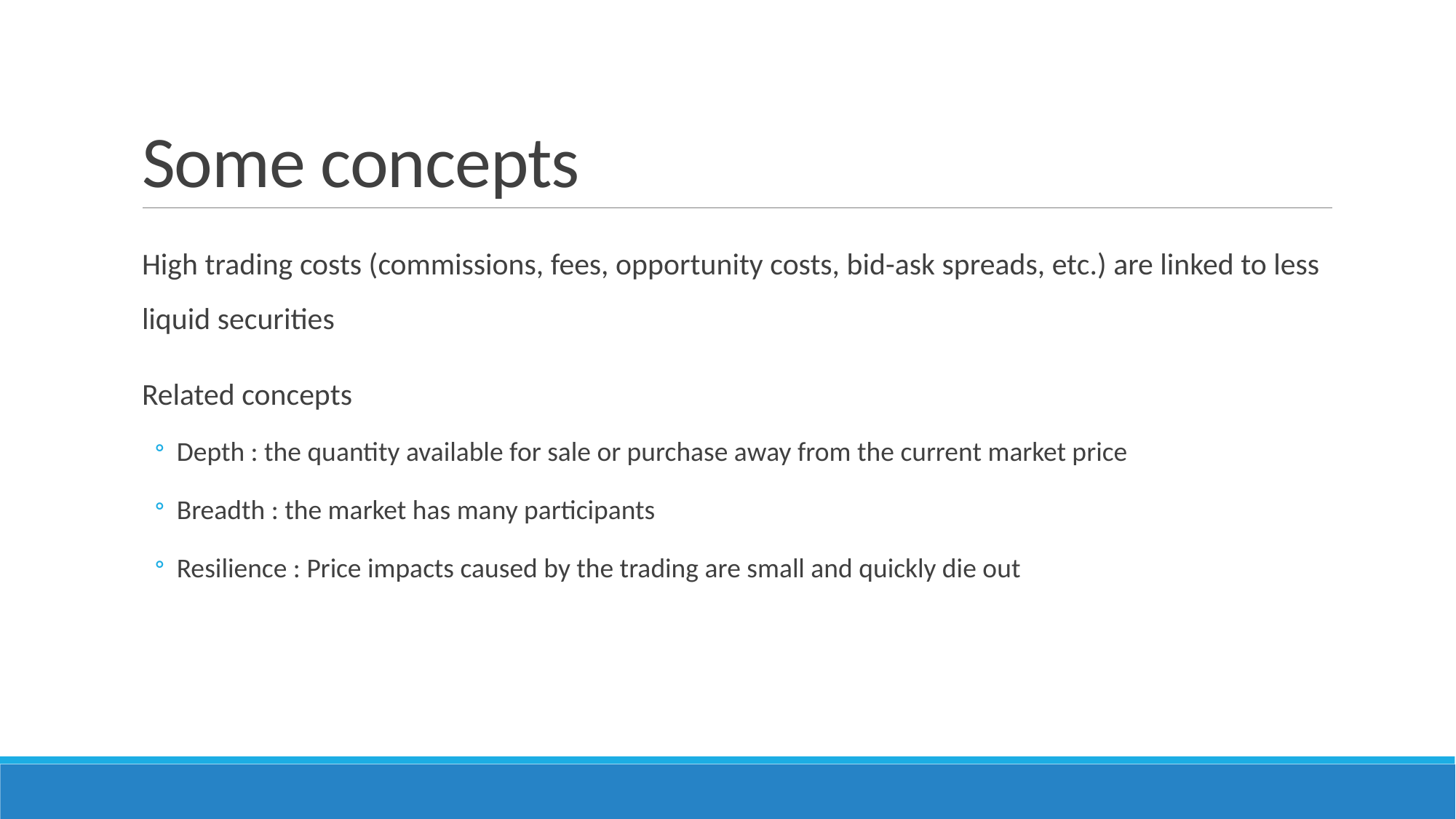

# Some concepts
High trading costs (commissions, fees, opportunity costs, bid-ask spreads, etc.) are linked to less liquid securities
Related concepts
Depth : the quantity available for sale or purchase away from the current market price
Breadth : the market has many participants
Resilience : Price impacts caused by the trading are small and quickly die out